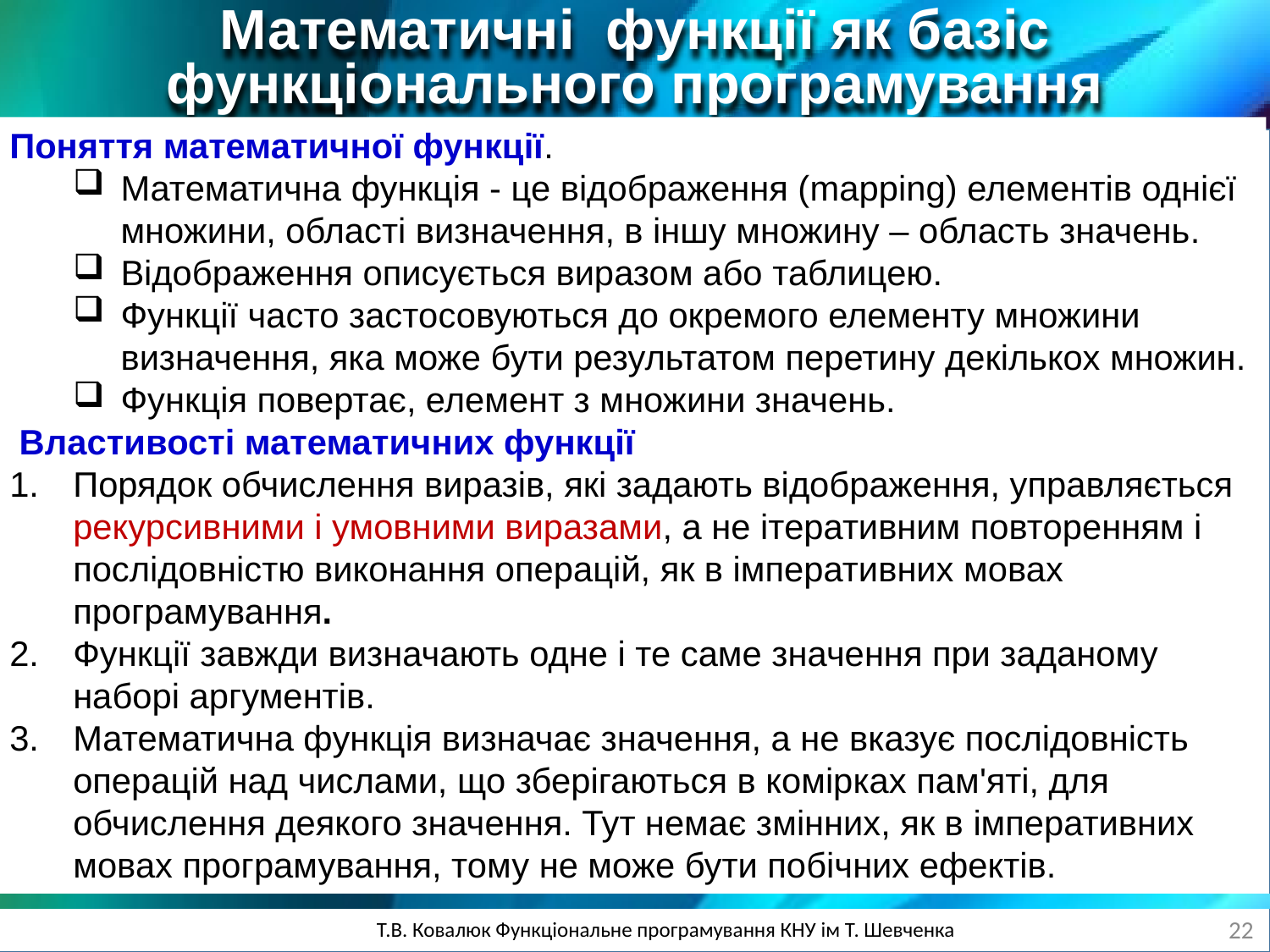

Математичні  функції як базіс функціонального програмування
Поняття математичної функції.
Математична функція - це відображення (mapping) елементів однієї множини, області визначення, в іншу множину – область значень.
Відображення описується виразом або таблицею.
Функції часто застосовуються до окремого елементу множини визначення, яка може бути результатом перетину декількох множин.
Функція повертає, елемент з множини значень.
 Властивості математичних функції
Порядок обчислення виразів, які задають відображення, управляється рекурсивними і умовними виразами, а не ітеративним повторенням і послідовністю виконання операцій, як в імперативних мовах програмування.
Функції завжди визначають одне і те саме значення при заданому наборі аргументів.
Математична функція визначає значення, а не вказує послідовність операцій над числами, що зберігаються в комірках пам'яті, для обчислення деякого значення. Тут немає змінних, як в імперативних мовах програмування, тому не може бути побічних ефектів.
22